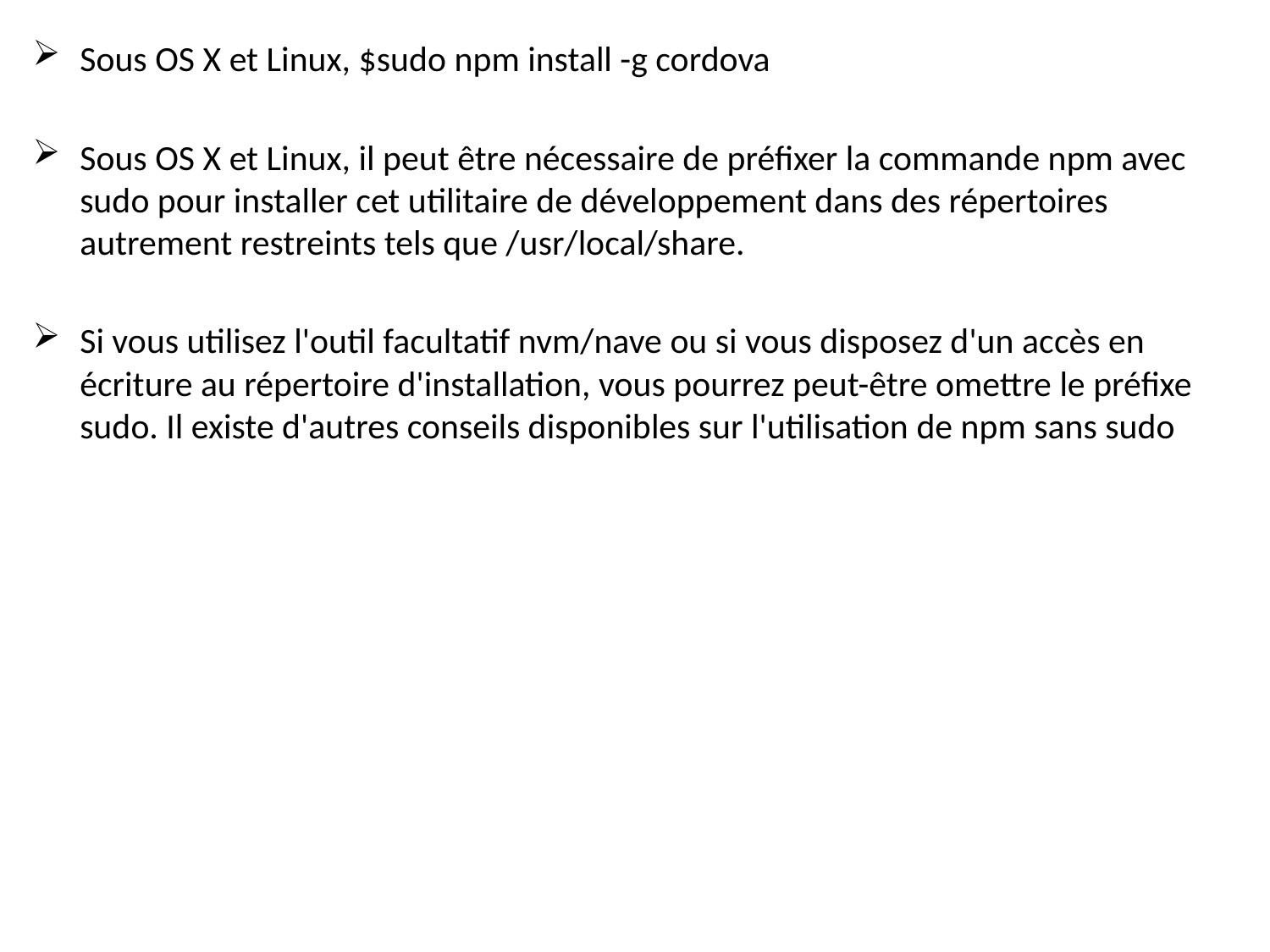

Sous OS X et Linux, $sudo npm install -g cordova

Sous OS X et Linux, il peut être nécessaire de préfixer la commande npm avec sudo pour installer cet utilitaire de développement dans des répertoires autrement restreints tels que /usr/local/share.

Si vous utilisez l'outil facultatif nvm/nave ou si vous disposez d'un accès en écriture au répertoire d'installation, vous pourrez peut-être omettre le préfixe sudo. Il existe d'autres conseils disponibles sur l'utilisation de npm sans sudo